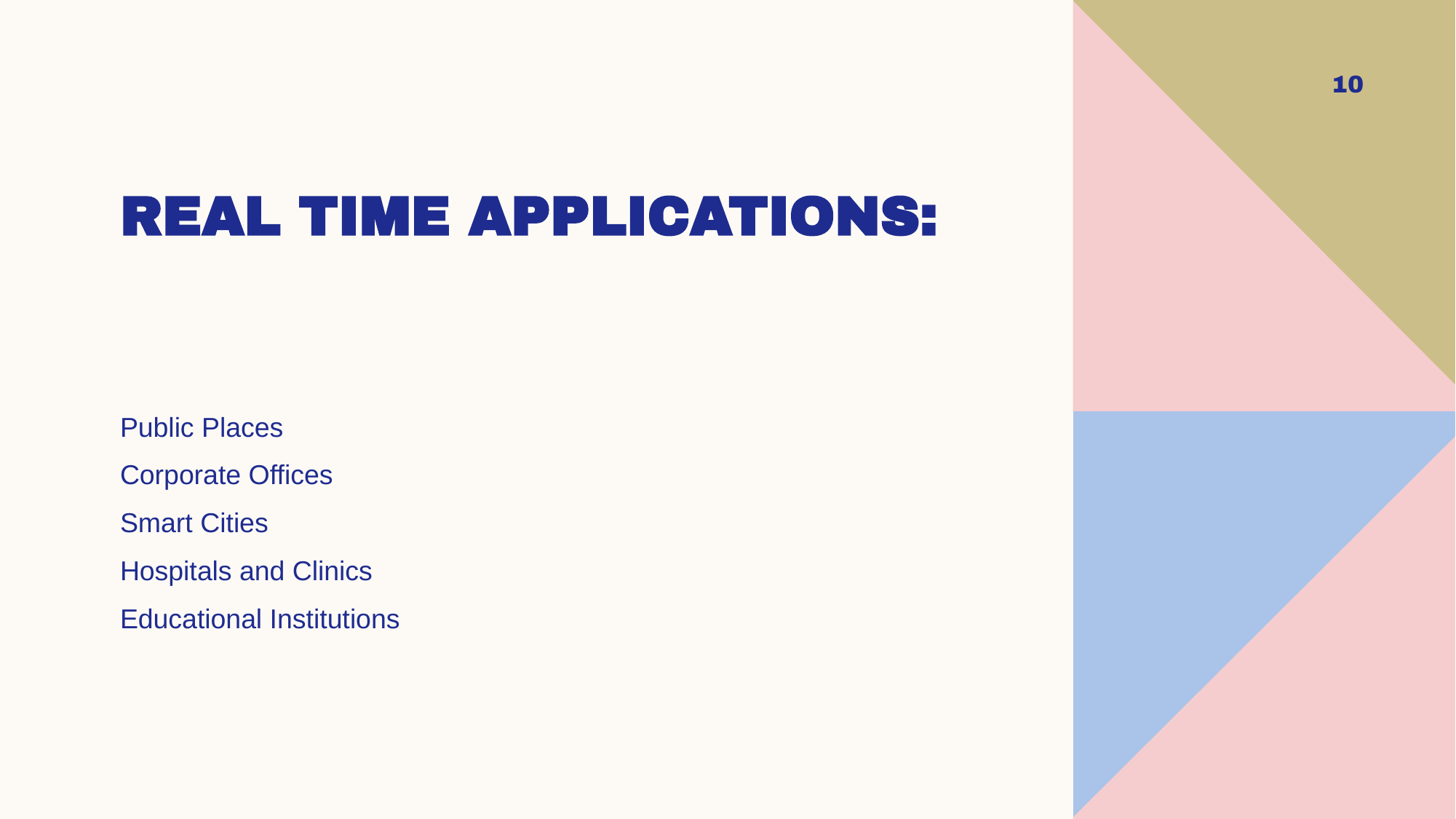

10
# REAL TIME APPLICATIONS:
Public Places
Corporate Offices
Smart Cities
Hospitals and Clinics
Educational Institutions